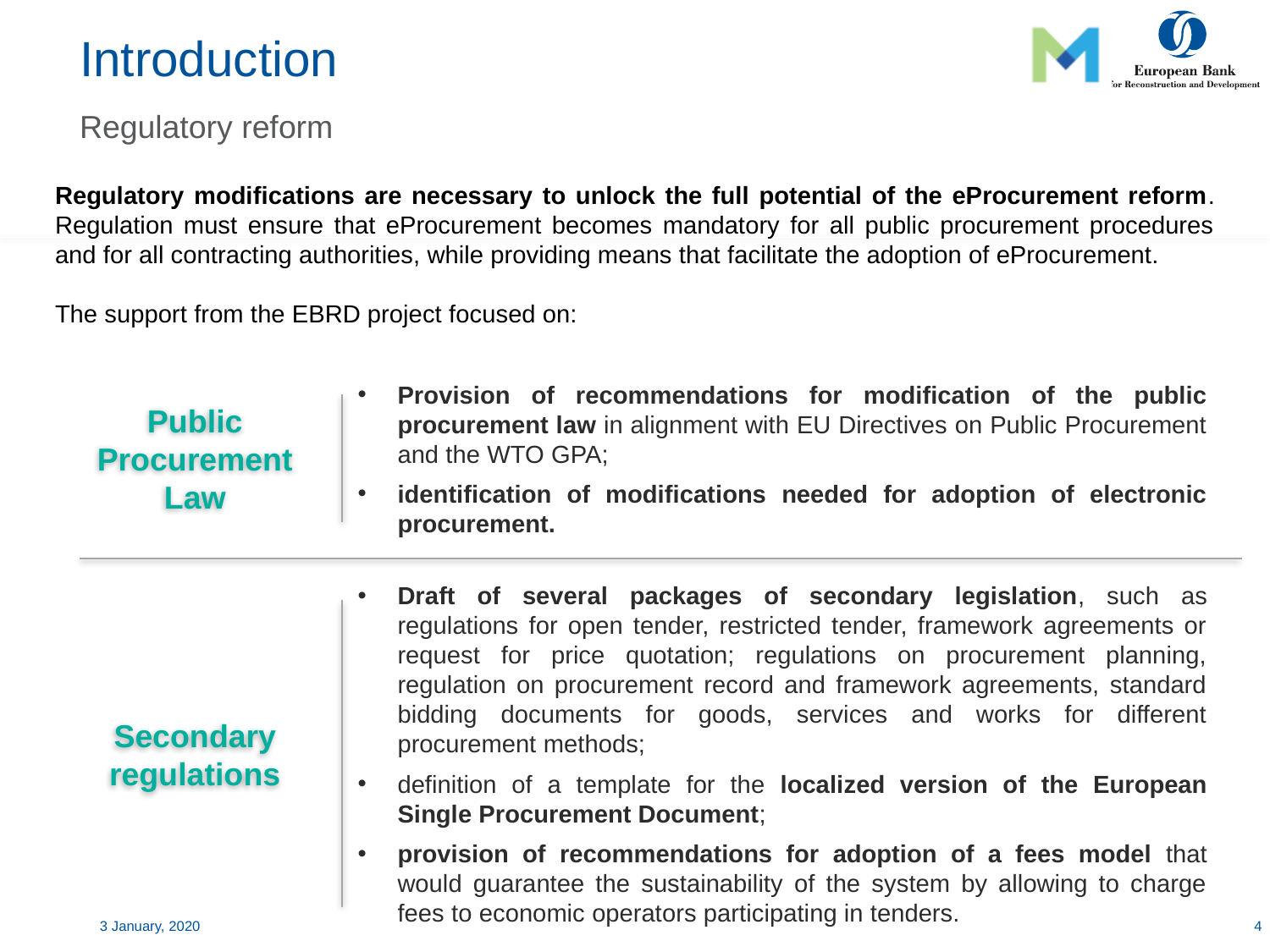

Introduction
Regulatory reform
Regulatory modifications are necessary to unlock the full potential of the eProcurement reform. Regulation must ensure that eProcurement becomes mandatory for all public procurement procedures and for all contracting authorities, while providing means that facilitate the adoption of eProcurement.

The support from the EBRD project focused on:
Public Procurement Law
Provision of recommendations for modification of the public procurement law in alignment with EU Directives on Public Procurement and the WTO GPA;
identification of modifications needed for adoption of electronic procurement.
Draft of several packages of secondary legislation, such as regulations for open tender, restricted tender, framework agreements or request for price quotation; regulations on procurement planning, regulation on procurement record and framework agreements, standard bidding documents for goods, services and works for different procurement methods;
definition of a template for the localized version of the European Single Procurement Document;
provision of recommendations for adoption of a fees model that would guarantee the sustainability of the system by allowing to charge fees to economic operators participating in tenders.
Secondary regulations
3 January, 2020
4